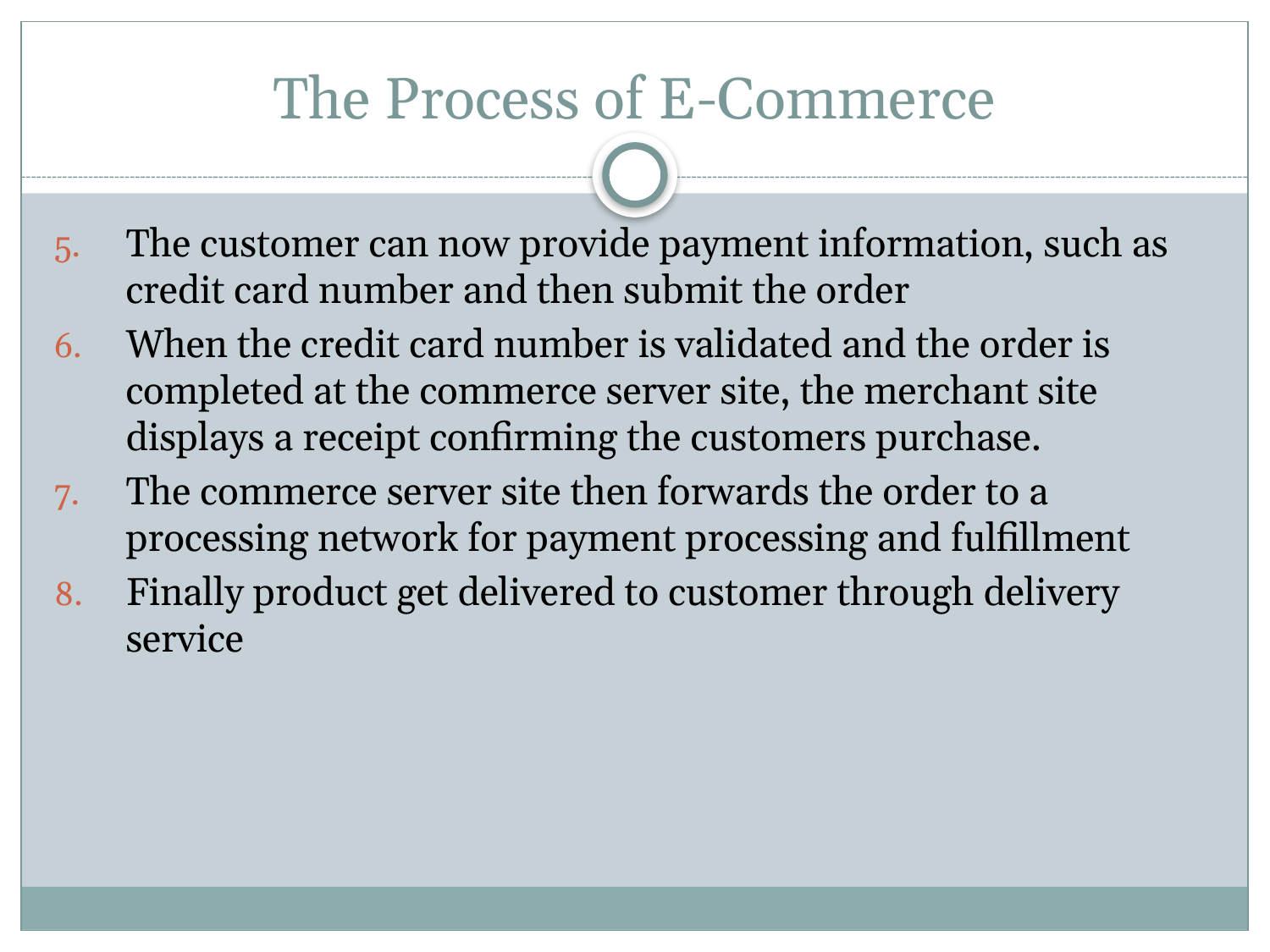

# The Process of E-Commerce
The customer can now provide payment information, such as credit card number and then submit the order
When the credit card number is validated and the order is completed at the commerce server site, the merchant site displays a receipt confirming the customers purchase.
The commerce server site then forwards the order to a processing network for payment processing and fulfillment
Finally product get delivered to customer through delivery service